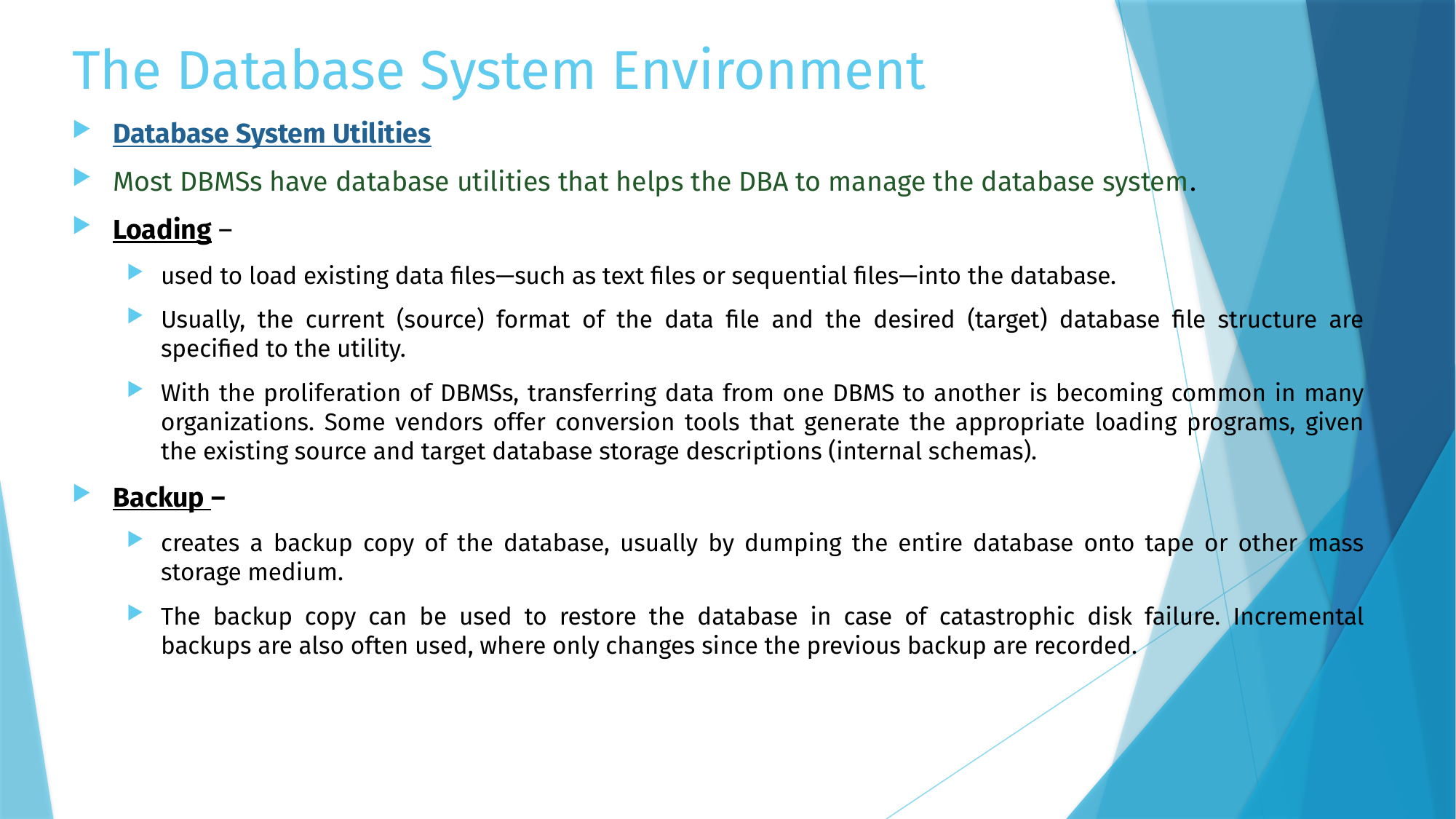

# The Database System Environment
Database System Utilities
Most DBMSs have database utilities that helps the DBA to manage the database system.
Loading –
used to load existing data files—such as text files or sequential files—into the database.
Usually, the current (source) format of the data file and the desired (target) database file structure are specified to the utility.
With the proliferation of DBMSs, transferring data from one DBMS to another is becoming common in many organizations. Some vendors offer conversion tools that generate the appropriate loading programs, given the existing source and target database storage descriptions (internal schemas).
Backup –
creates a backup copy of the database, usually by dumping the entire database onto tape or other mass storage medium.
The backup copy can be used to restore the database in case of catastrophic disk failure. Incremental backups are also often used, where only changes since the previous backup are recorded.